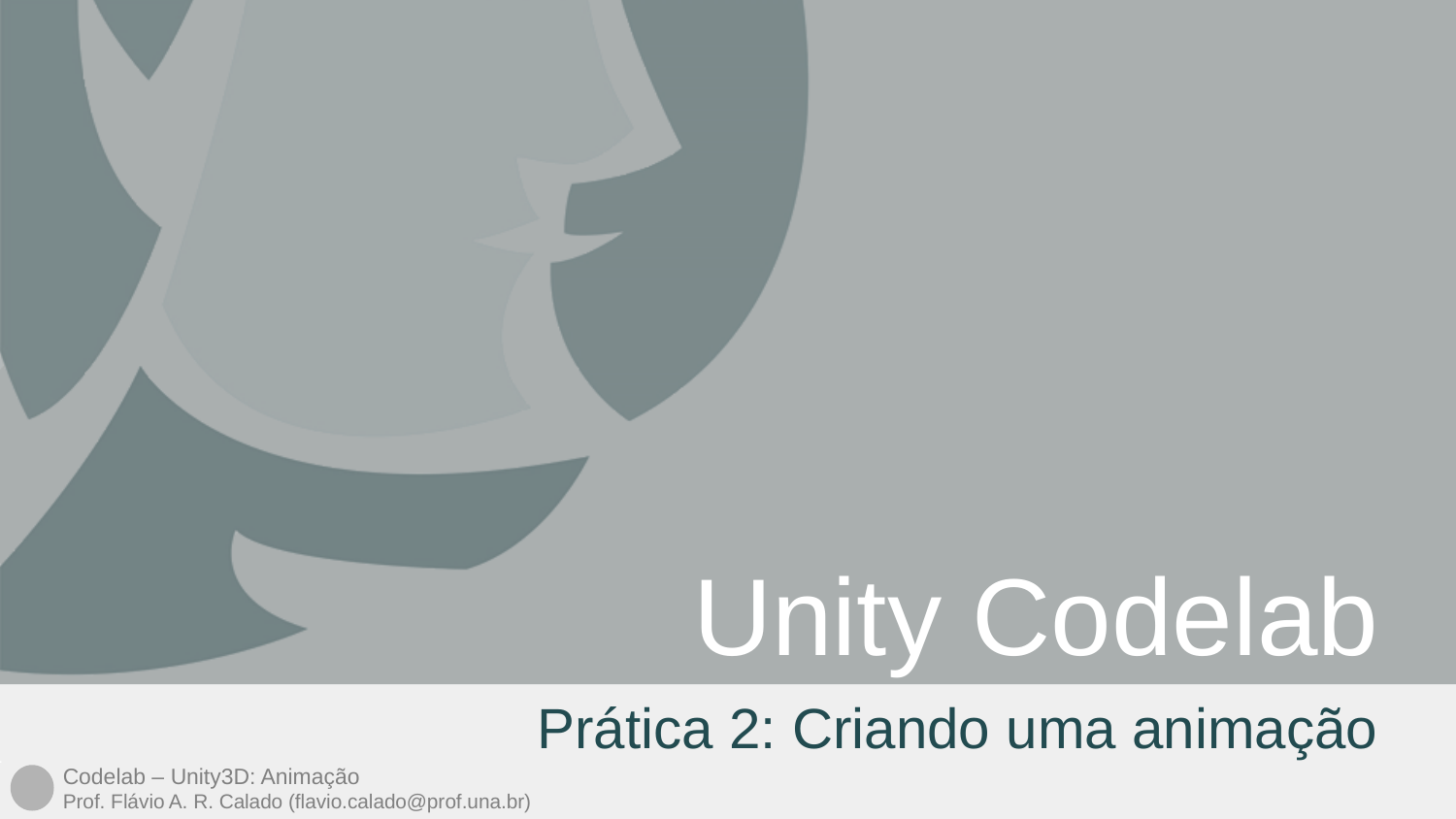

# Unity Codelab
Prática 2: Criando uma animação